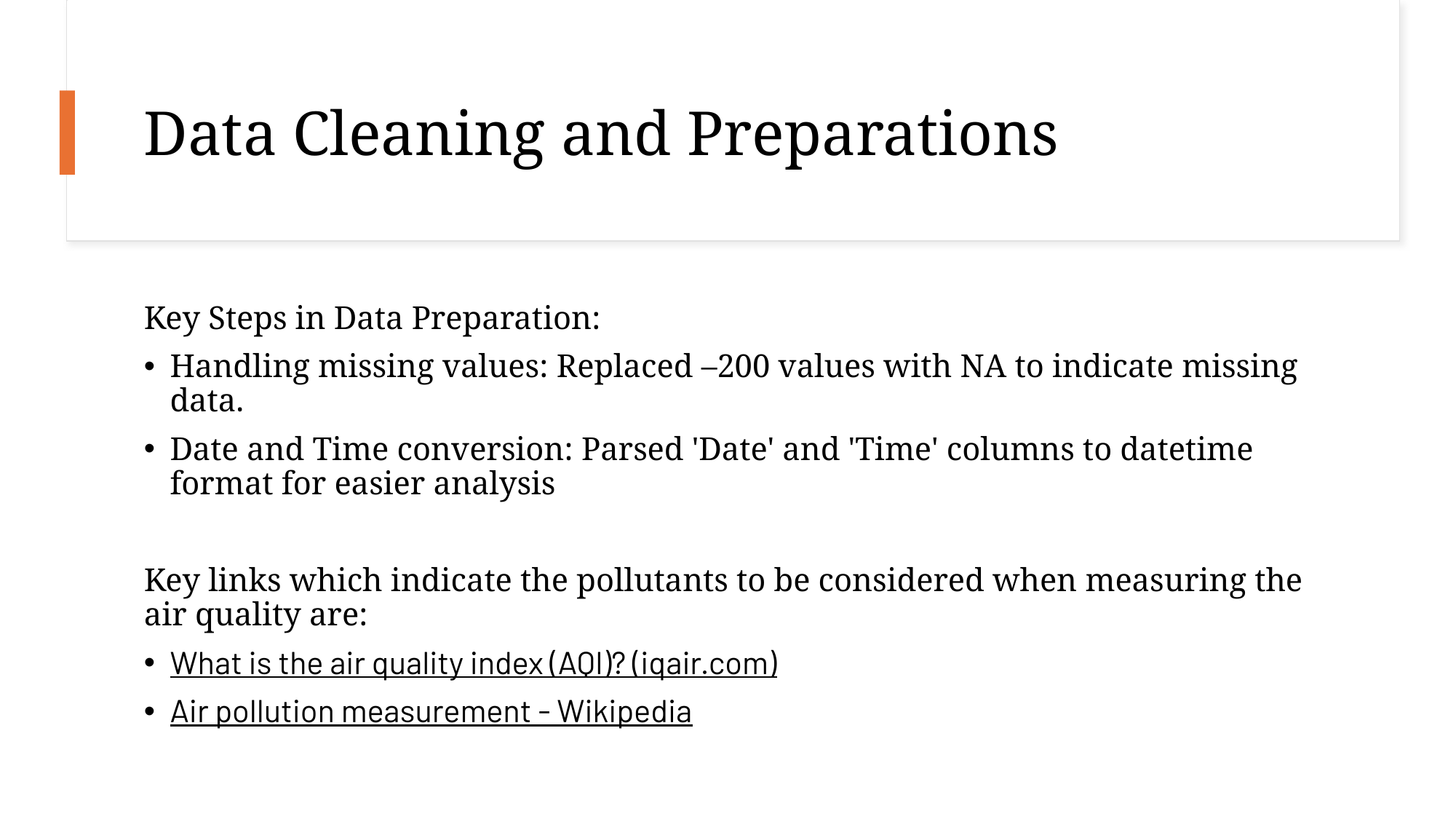

# Data Cleaning and Preparations

Key Steps in Data Preparation:
Handling missing values: Replaced –200 values with NA to indicate missing data.
Date and Time conversion: Parsed 'Date' and 'Time' columns to datetime format for easier analysis

Key links which indicate the pollutants to be considered when measuring the air quality are:
What is the air quality index (AQI)? (iqair.com)
Air pollution measurement - Wikipedia